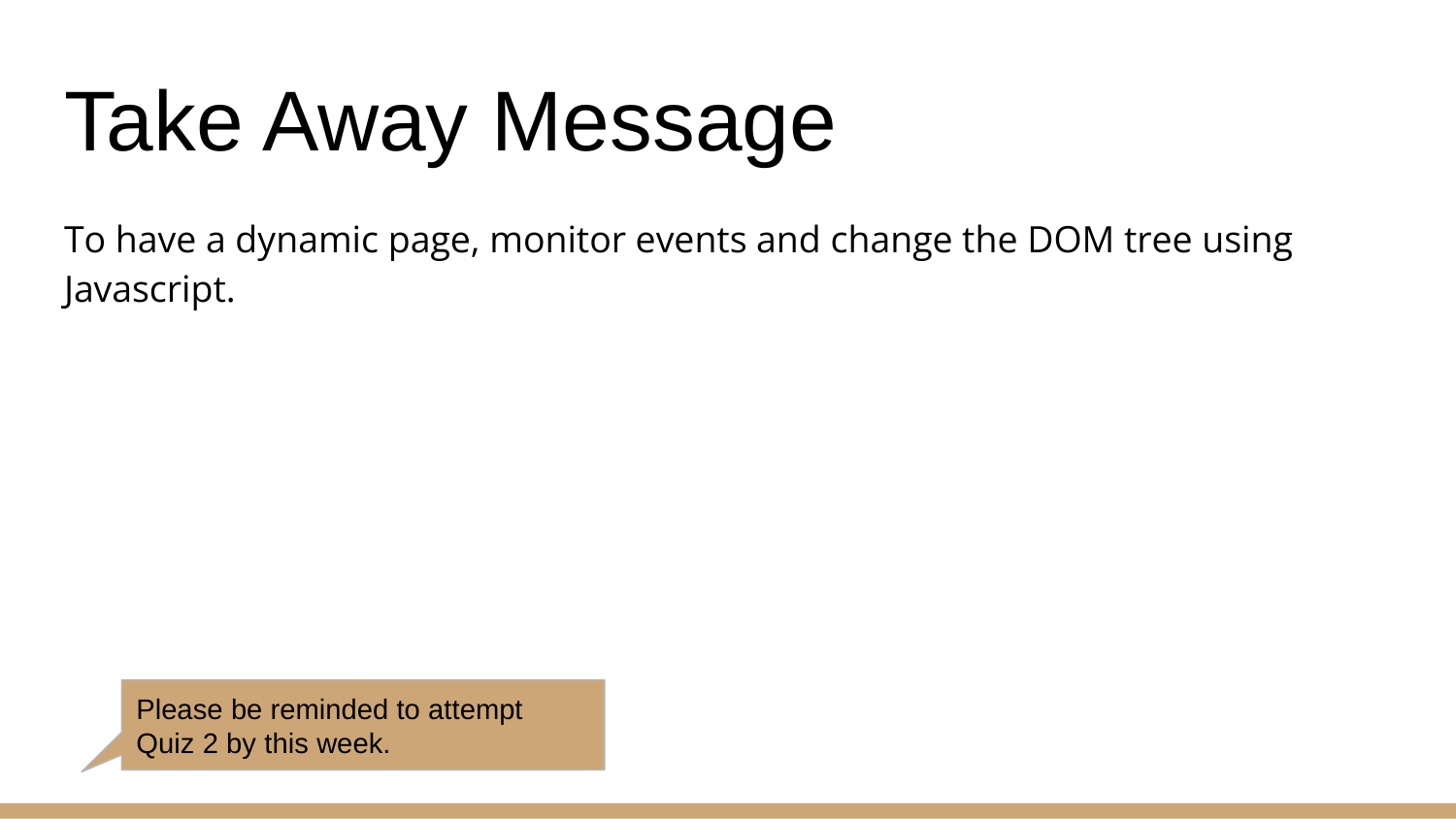

# Take Away Message
To have a dynamic page, monitor events and change the DOM tree using Javascript.
Please be reminded to attempt Quiz 2 by this week.